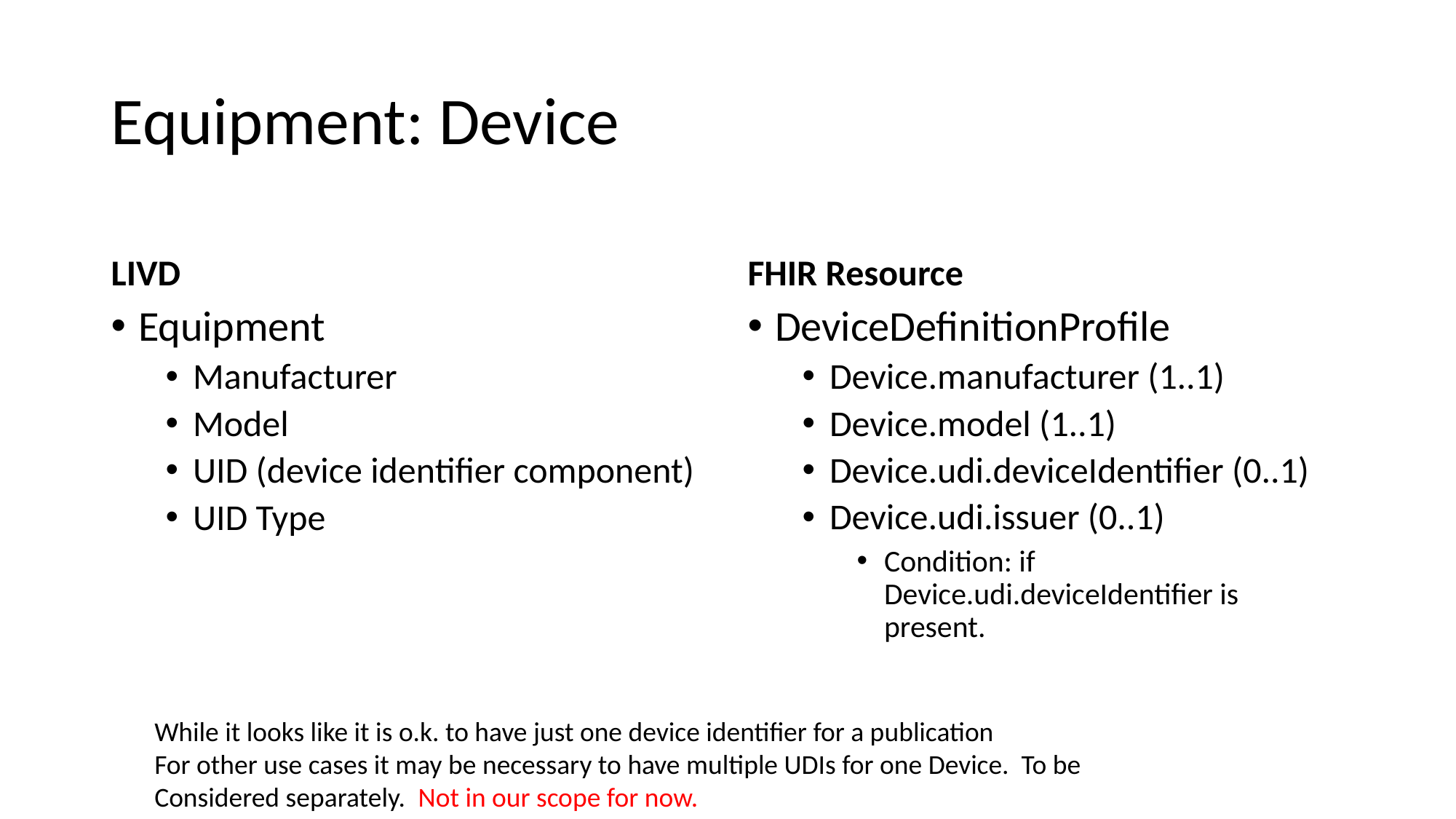

# Equipment: Device
LIVD
FHIR Resource
Equipment
Manufacturer
Model
UID (device identifier component)
UID Type
DeviceDefinitionProfile
Device.manufacturer (1..1)
Device.model (1..1)
Device.udi.deviceIdentifier (0..1)
Device.udi.issuer (0..1)
Condition: if Device.udi.deviceIdentifier is present.
While it looks like it is o.k. to have just one device identifier for a publication
For other use cases it may be necessary to have multiple UDIs for one Device.  To be
Considered separately.  Not in our scope for now.